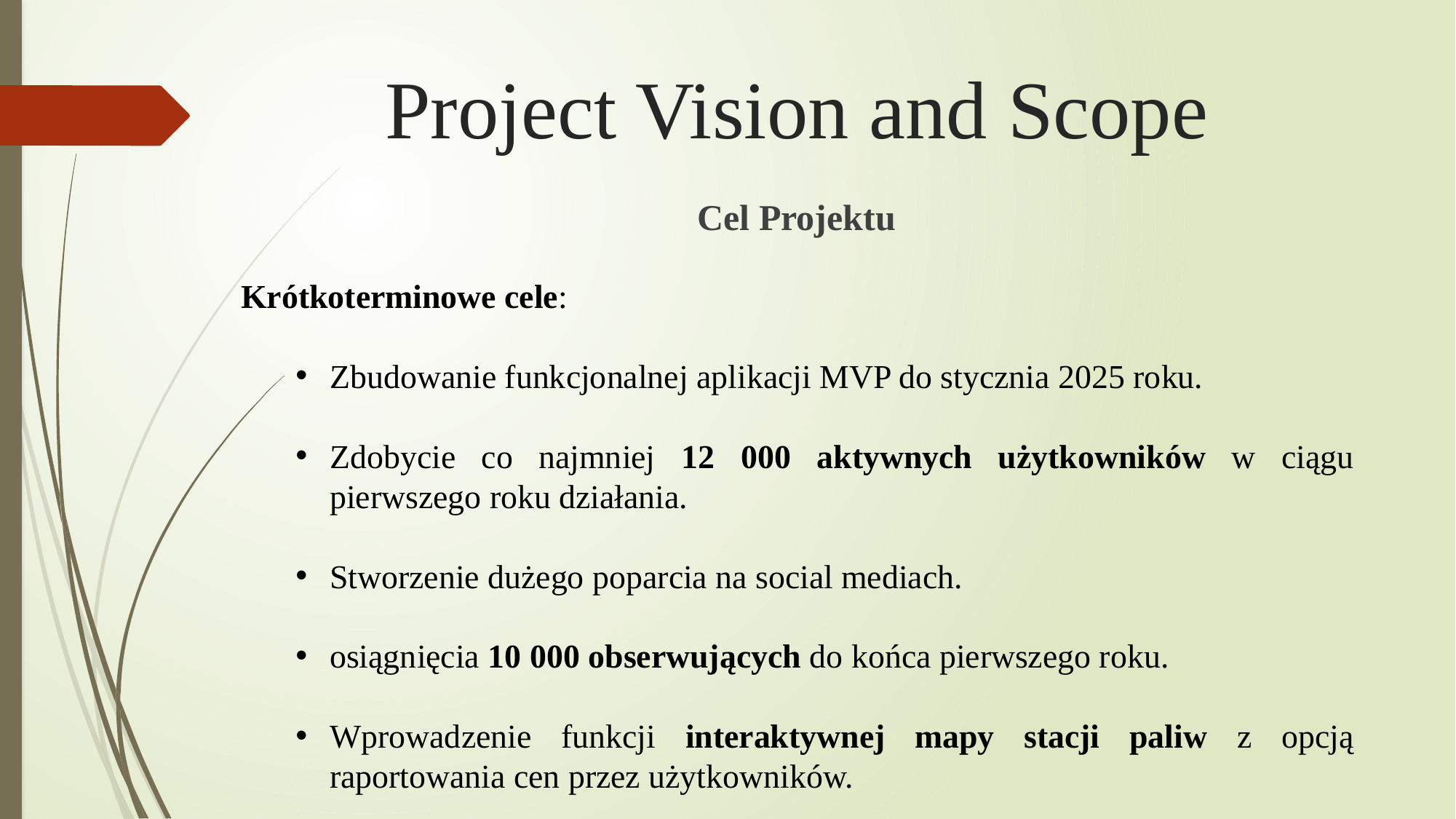

# Project Vision and Scope

Cel Projektu
Krótkoterminowe cele:

Zbudowanie funkcjonalnej aplikacji MVP do stycznia 2025 roku.

Zdobycie co najmniej 12 000 aktywnych użytkowników w ciągu pierwszego roku działania.

Stworzenie dużego poparcia na social mediach.

osiągnięcia 10 000 obserwujących do końca pierwszego roku.

Wprowadzenie funkcji interaktywnej mapy stacji paliw z opcją raportowania cen przez użytkowników.